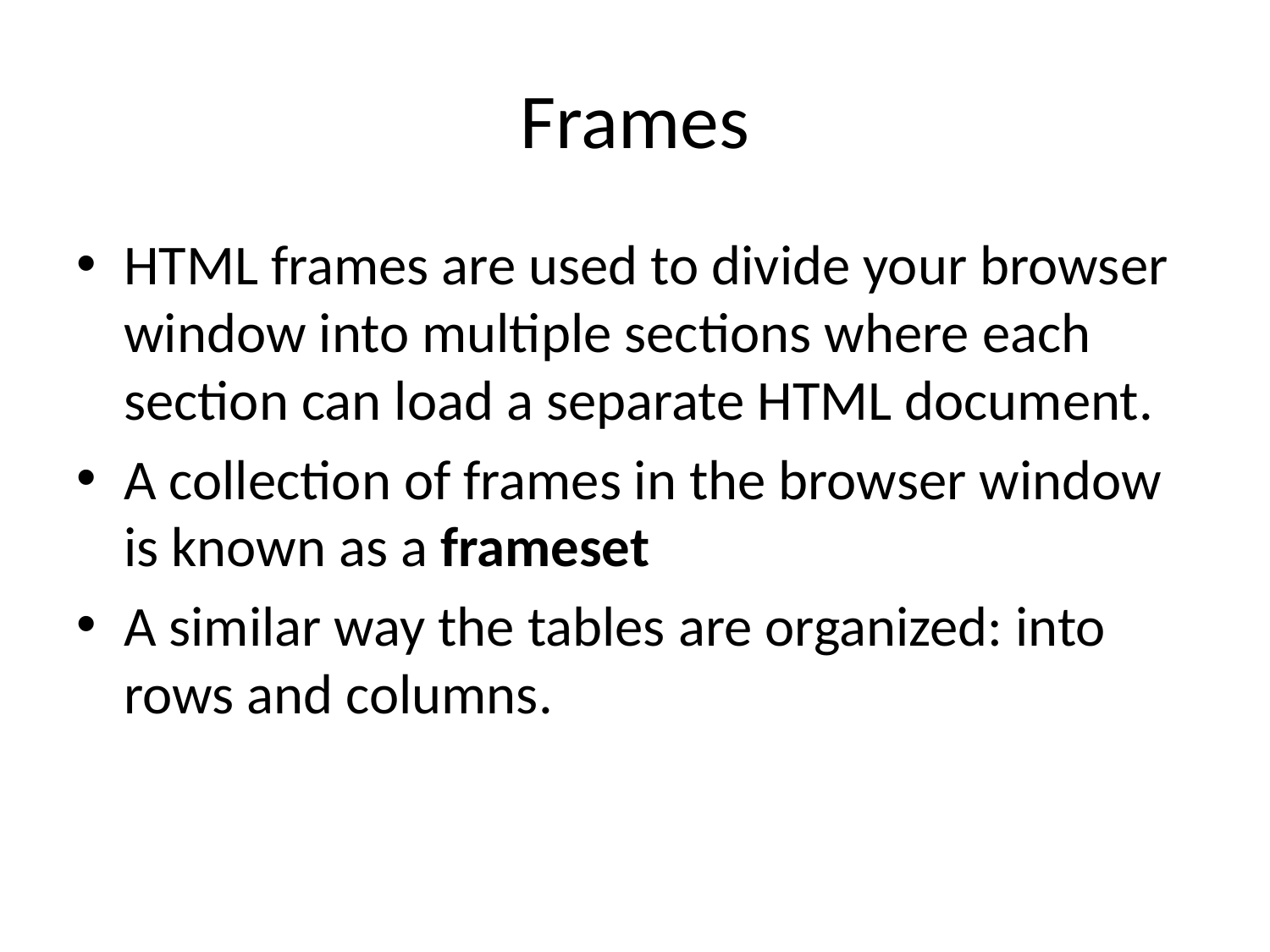

# Frames
HTML frames are used to divide your browser window into multiple sections where each section can load a separate HTML document.
A collection of frames in the browser window is known as a frameset
A similar way the tables are organized: into rows and columns.